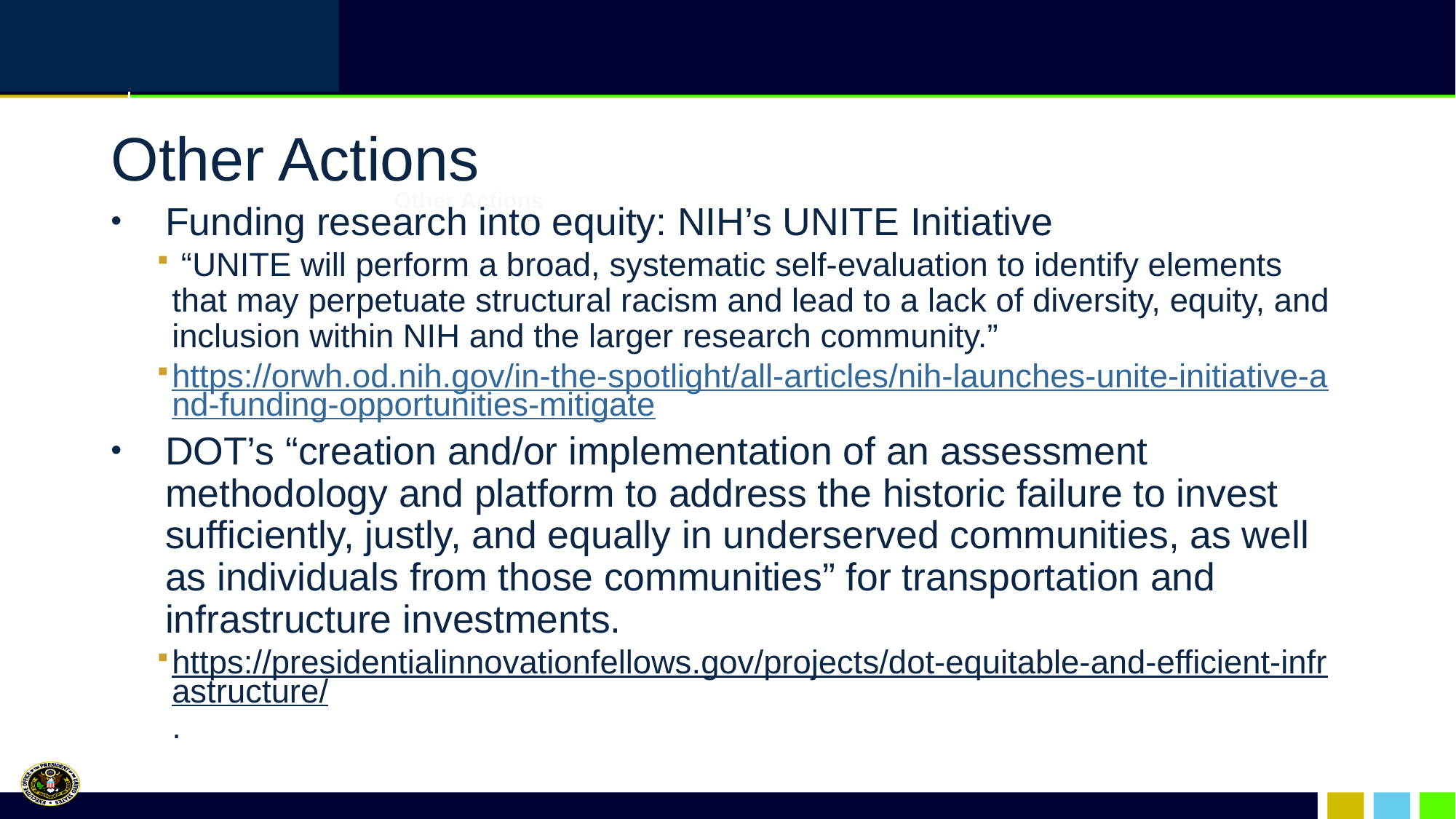

Other Actions
Funding research into equity: NIH’s UNITE Initiative
 “UNITE will perform a broad, systematic self-evaluation to identify elements that may perpetuate structural racism and lead to a lack of diversity, equity, and inclusion within NIH and the larger research community.”
https://orwh.od.nih.gov/in-the-spotlight/all-articles/nih-launches-unite-initiative-and-funding-opportunities-mitigate
DOT’s “creation and/or implementation of an assessment methodology and platform to address the historic failure to invest sufficiently, justly, and equally in underserved communities, as well as individuals from those communities” for transportation and infrastructure investments.
https://presidentialinnovationfellows.gov/projects/dot-equitable-and-efficient-infrastructure/.
# Other Actions